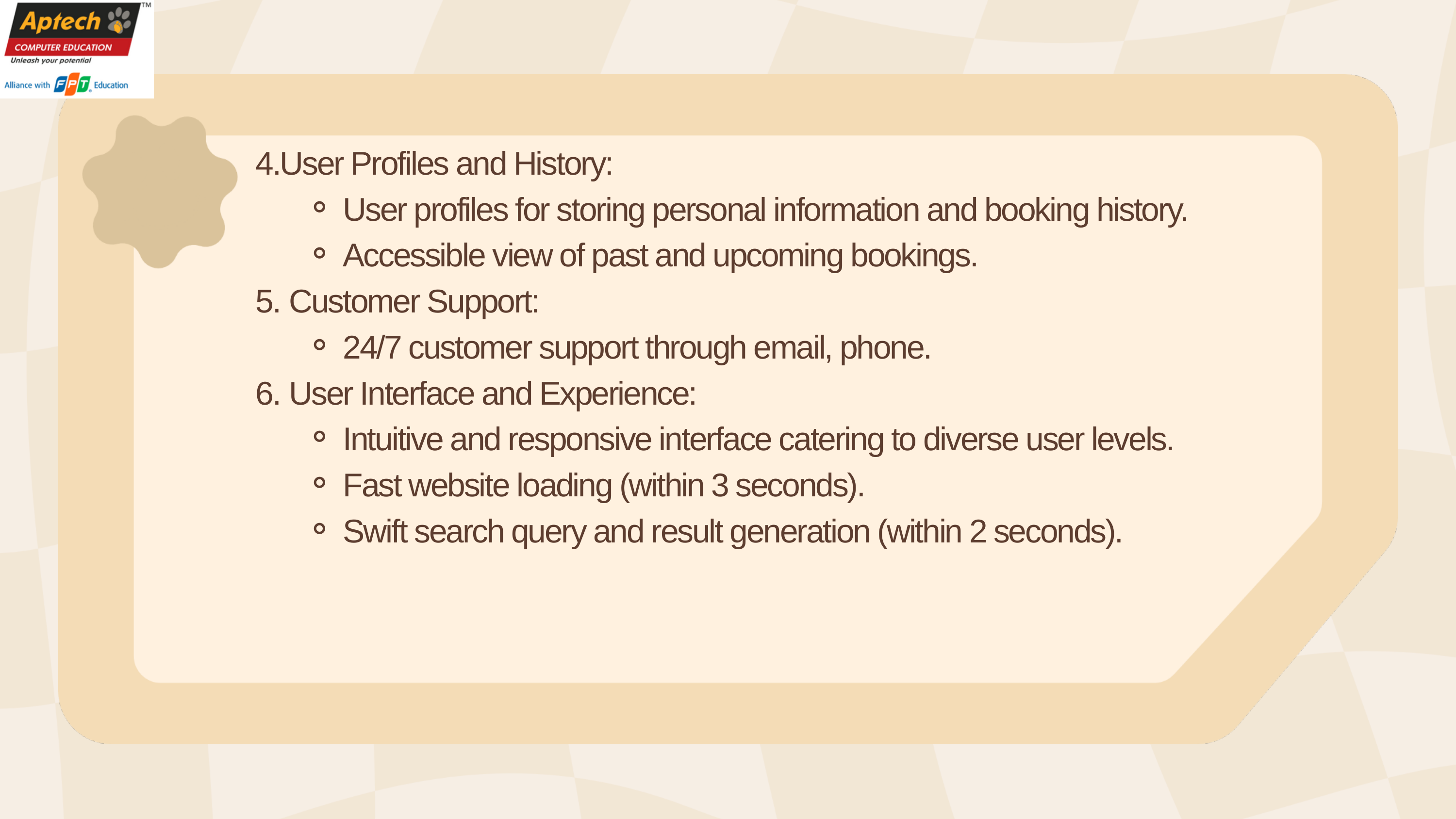

4.User Profiles and History:
User profiles for storing personal information and booking history.
Accessible view of past and upcoming bookings.
   5. Customer Support:
24/7 customer support through email, phone.
   6. User Interface and Experience:
Intuitive and responsive interface catering to diverse user levels.
Fast website loading (within 3 seconds).
Swift search query and result generation (within 2 seconds).